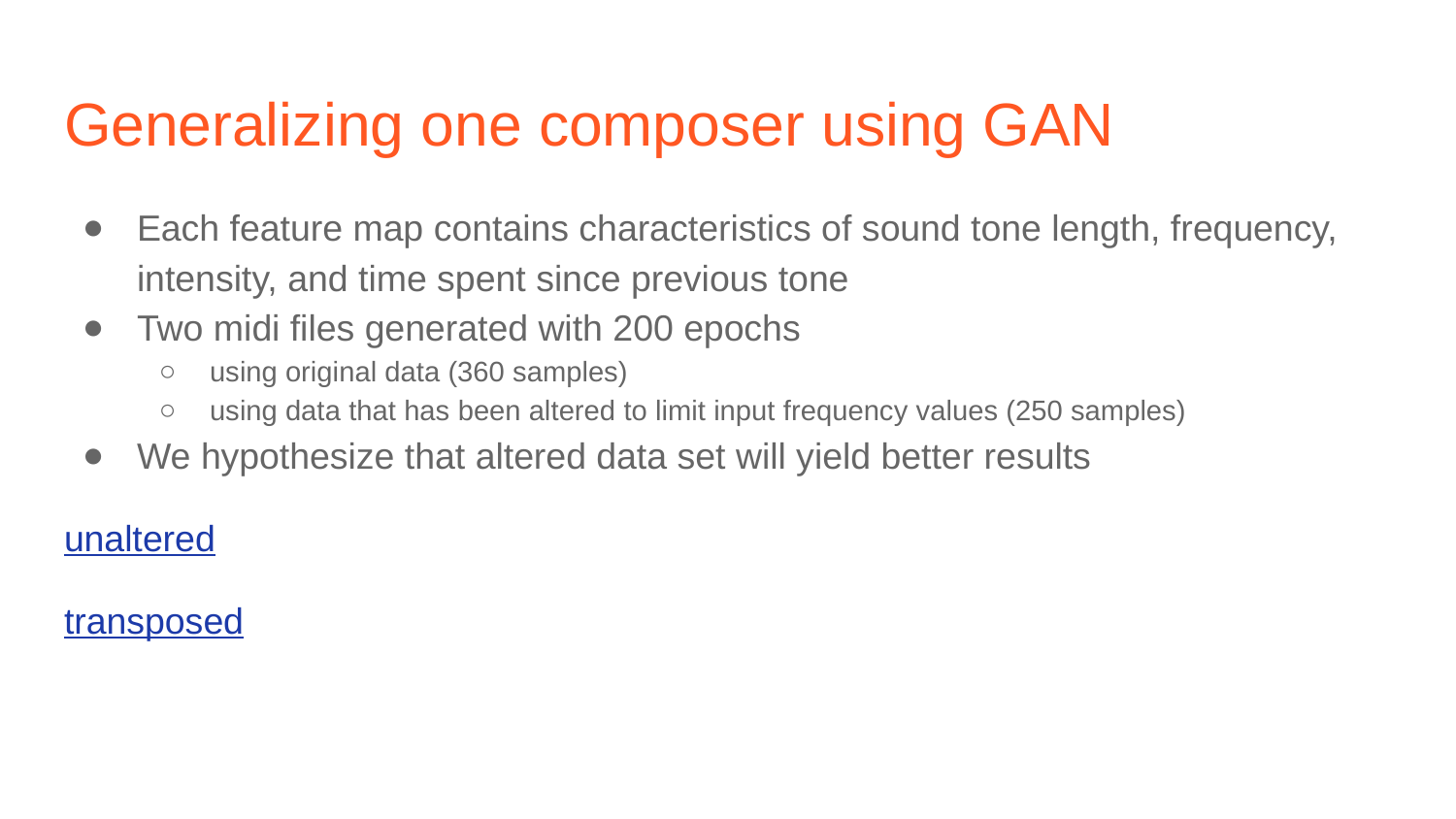

# Generalizing one composer using GAN
Each feature map contains characteristics of sound tone length, frequency, intensity, and time spent since previous tone
Two midi files generated with 200 epochs
using original data (360 samples)
using data that has been altered to limit input frequency values (250 samples)
We hypothesize that altered data set will yield better results
unaltered
transposed